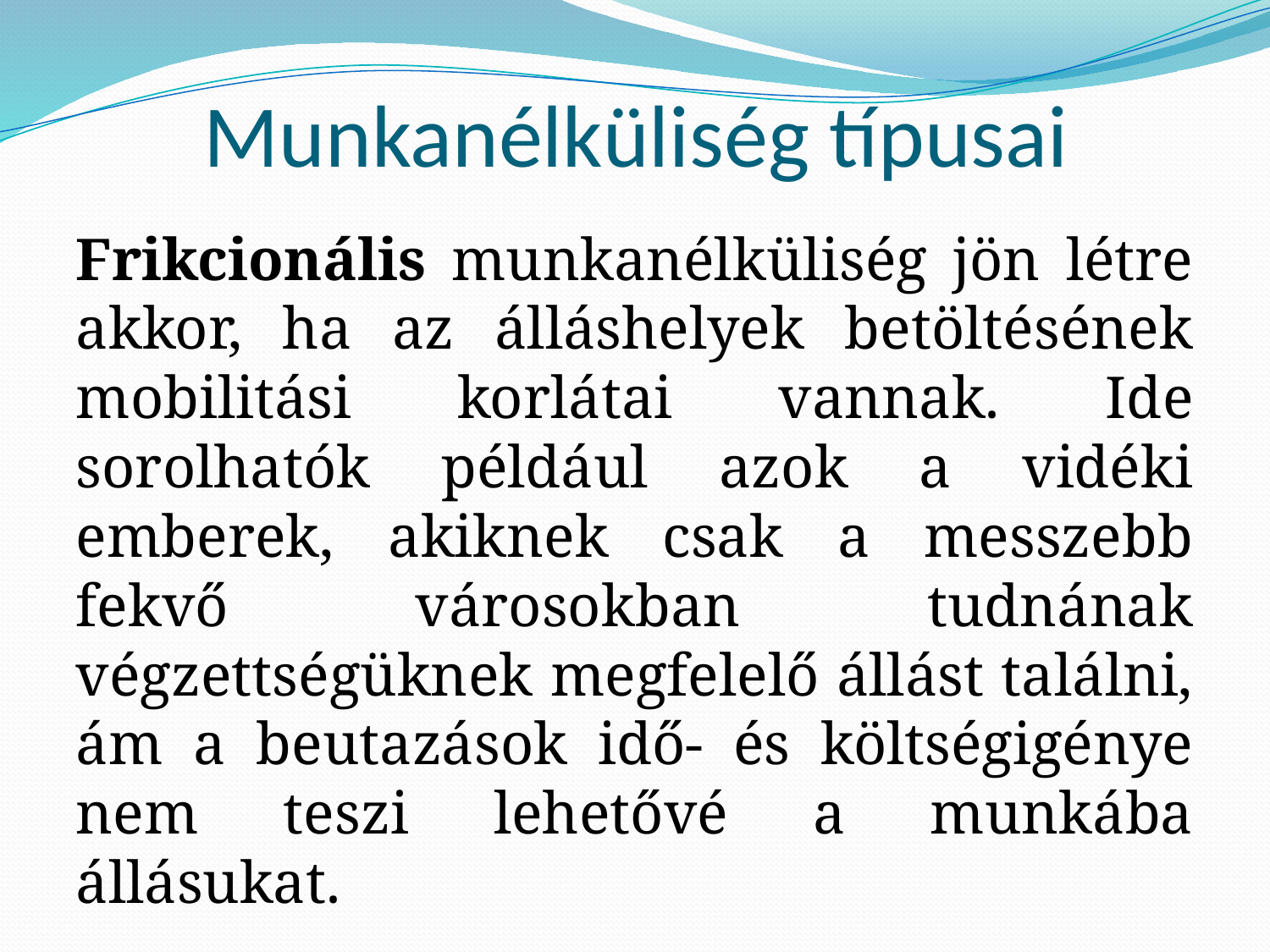

# Munkanélküliség típusai
Frikcionális munkanélküliség jön létre akkor, ha az álláshelyek betöltésének mobilitási korlátai vannak. Ide sorolhatók például azok a vidéki emberek, akiknek csak a messzebb fekvő városokban tudnának végzettségüknek megfelelő állást találni, ám a beutazások idő- és költségigénye nem teszi lehetővé a munkába állásukat.